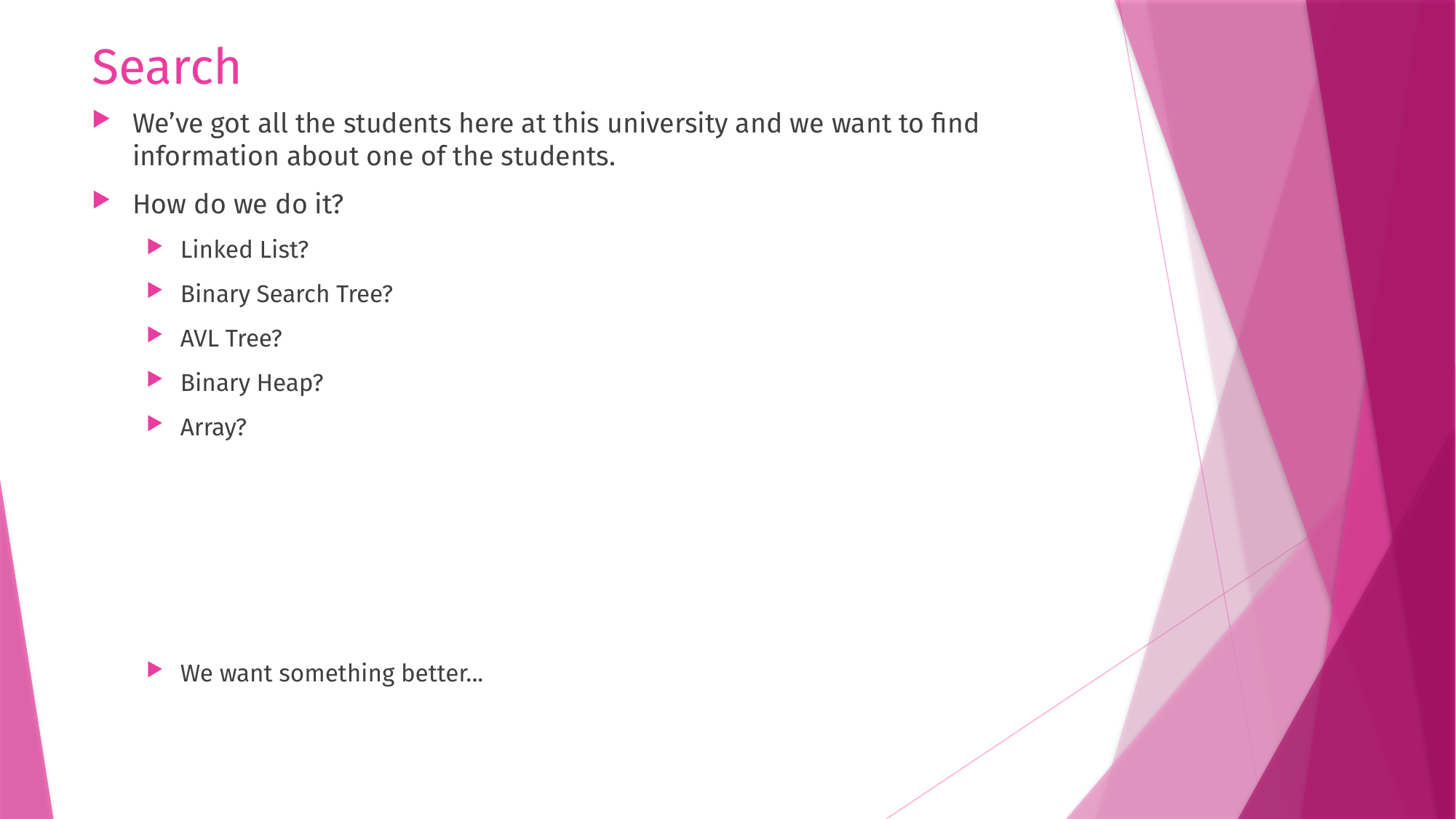

# Search
We’ve got all the students here at this university and we want to find information about one of the students.
How do we do it?
Linked List?
Binary Search Tree?
AVL Tree?
Binary Heap?
Array?

We want something better...